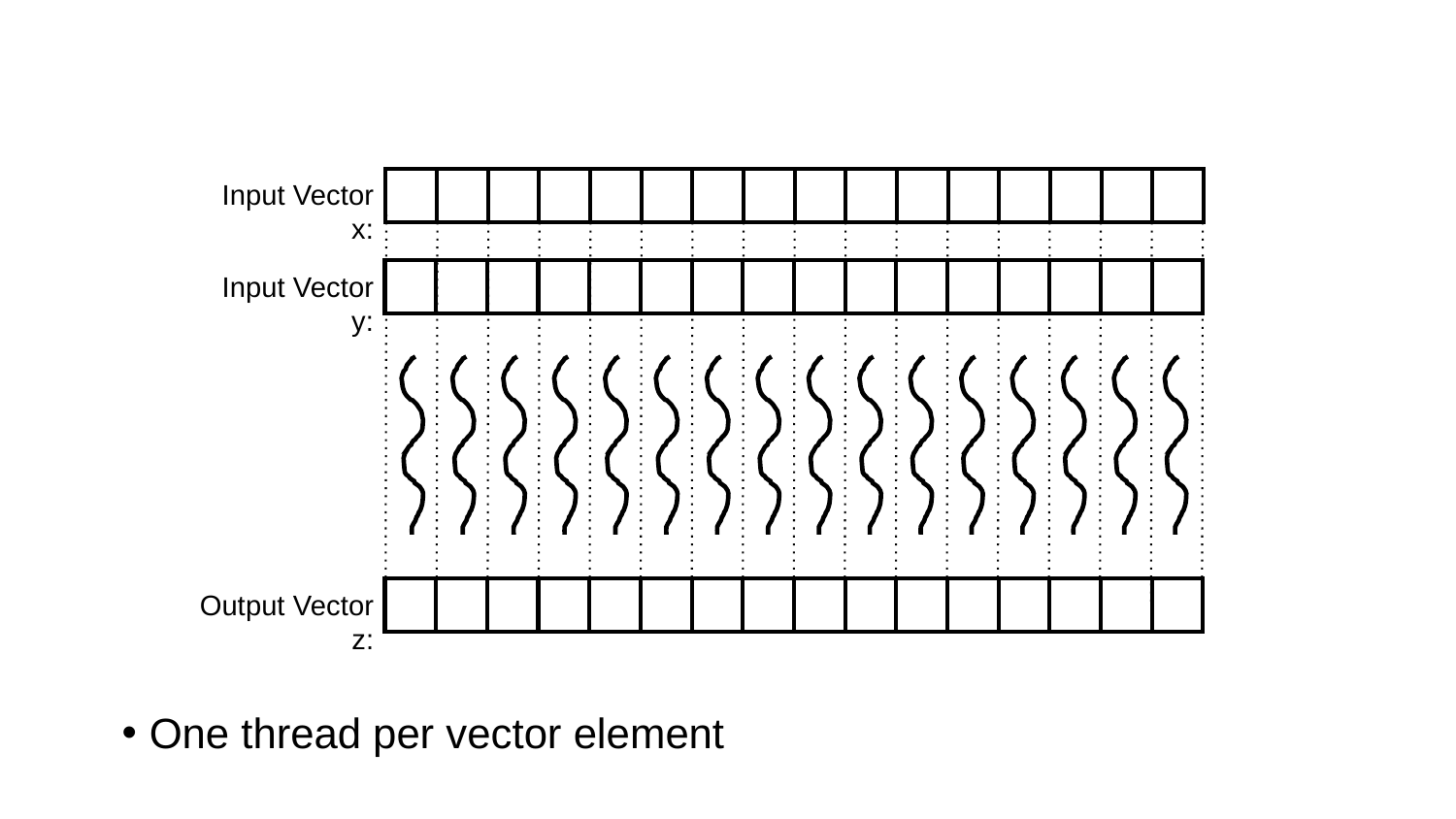

|  |  |  |  |  |  |  |  |  |  |  |  |  |  |  |  |
| --- | --- | --- | --- | --- | --- | --- | --- | --- | --- | --- | --- | --- | --- | --- | --- |
Input Vector x:
|  |  |  |  |  |  |  |  |  |  |  |  |  |  |  |  |
| --- | --- | --- | --- | --- | --- | --- | --- | --- | --- | --- | --- | --- | --- | --- | --- |
Input Vector y:

|  |  |  |  |  |  |  |  |  |  |  |  |  |  |  |  |
| --- | --- | --- | --- | --- | --- | --- | --- | --- | --- | --- | --- | --- | --- | --- | --- |
Output Vector z:
One thread per vector element